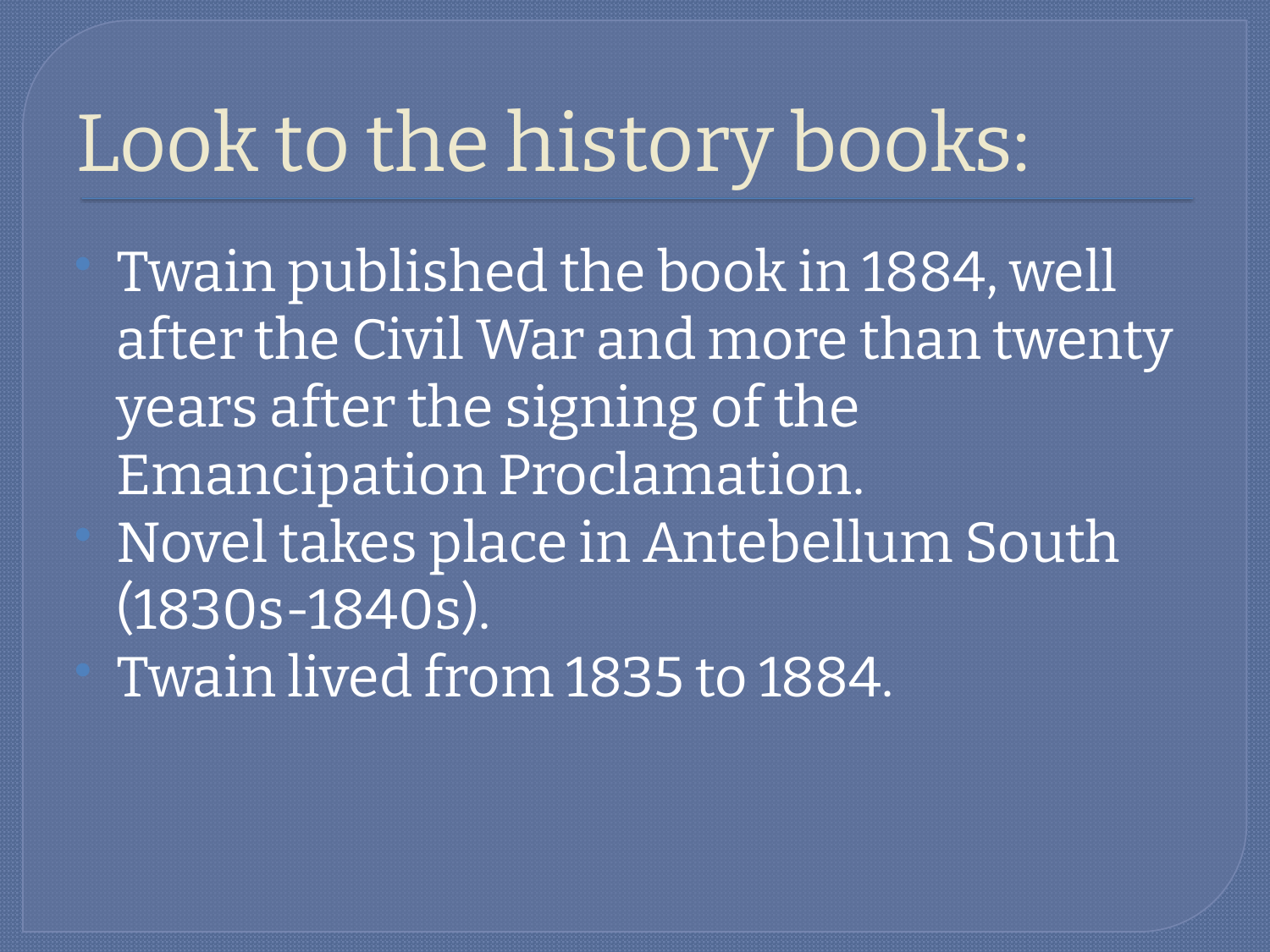

# Look to the history books:
Twain published the book in 1884, well after the Civil War and more than twenty years after the signing of the Emancipation Proclamation.
Novel takes place in Antebellum South (1830s-1840s).
Twain lived from 1835 to 1884.